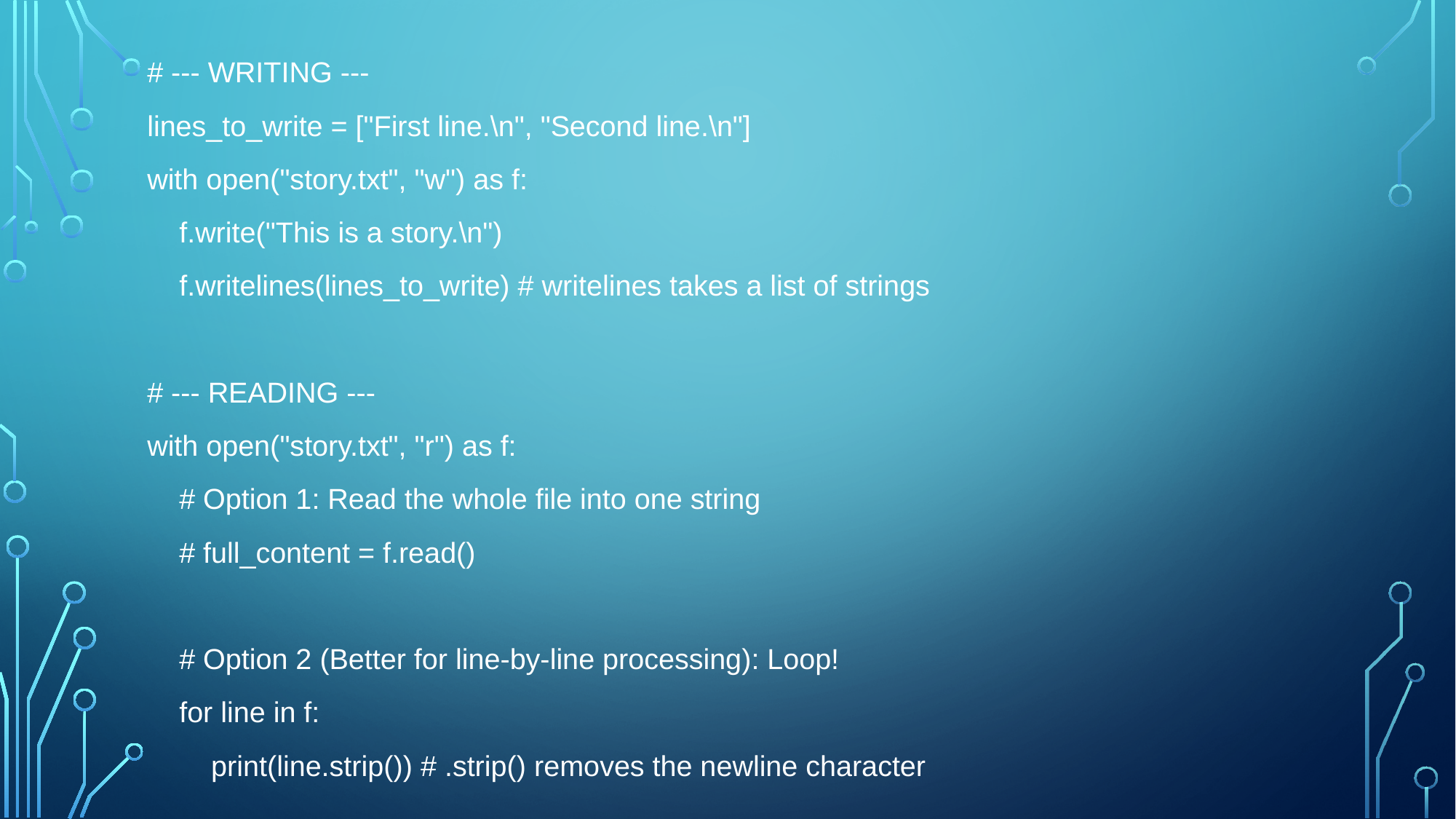

# --- WRITING ---
lines_to_write = ["First line.\n", "Second line.\n"]
with open("story.txt", "w") as f:
    f.write("This is a story.\n")
    f.writelines(lines_to_write) # writelines takes a list of strings

# --- READING ---
with open("story.txt", "r") as f:
    # Option 1: Read the whole file into one string
    # full_content = f.read()

    # Option 2 (Better for line-by-line processing): Loop!
    for line in f:
        print(line.strip()) # .strip() removes the newline character